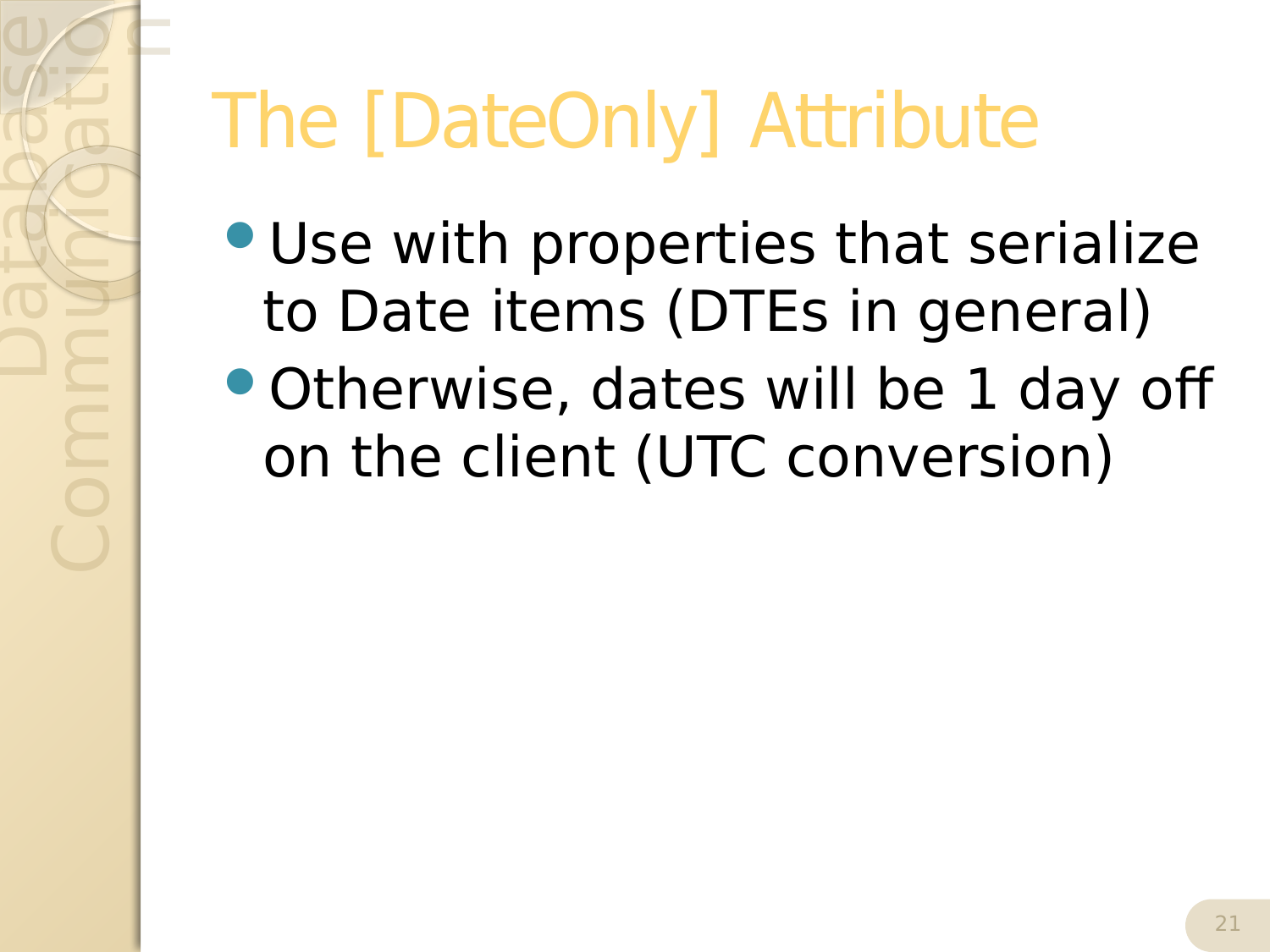

# The [DateOnly] Attribute
Use with properties that serialize to Date items (DTEs in general)
Otherwise, dates will be 1 day off on the client (UTC conversion)
21